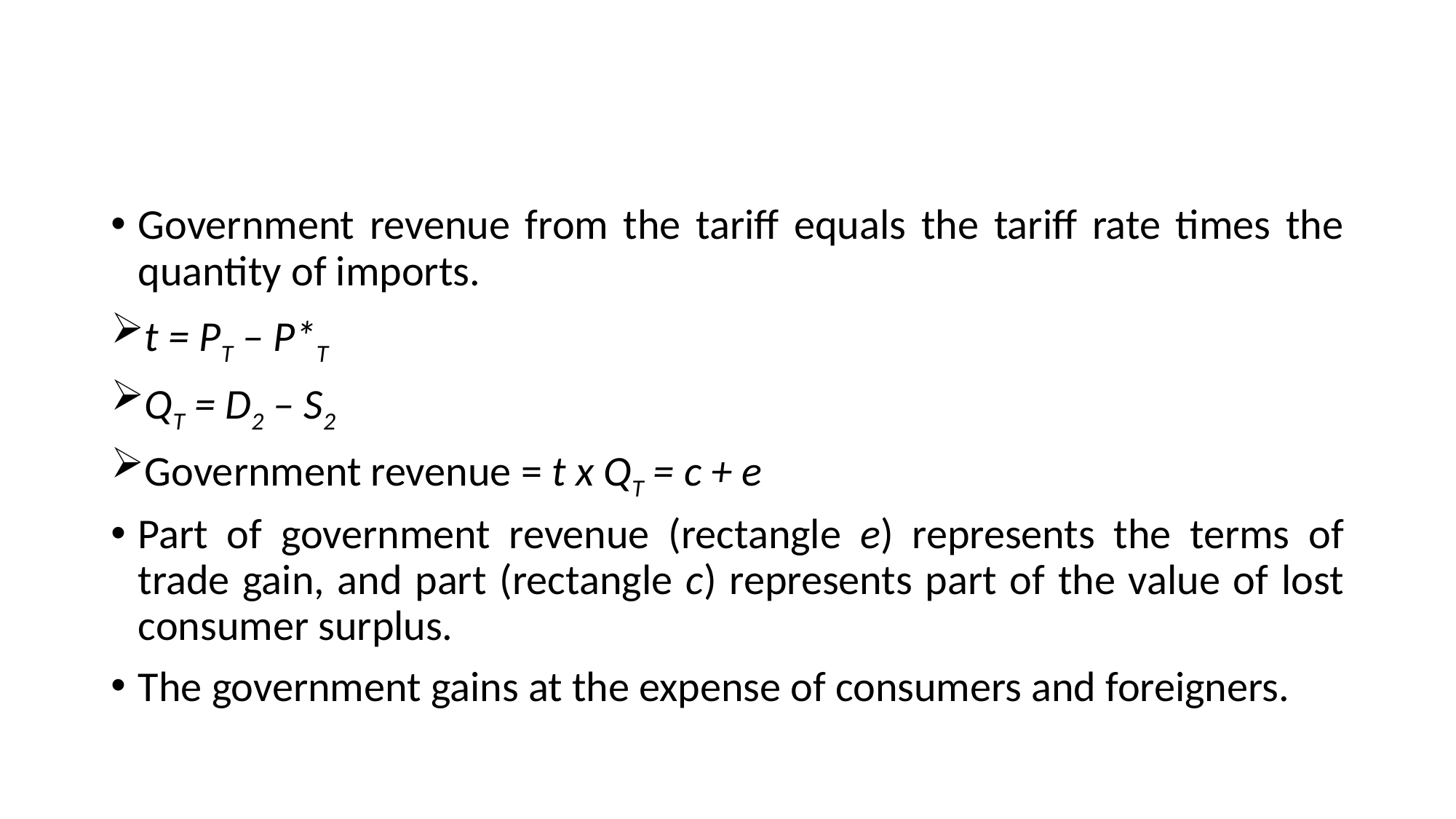

#
Government revenue from the tariff equals the tariff rate times the quantity of imports.
t = PT – P*T
QT = D2 – S2
Government revenue = t x QT = c + e
Part of government revenue (rectangle e) represents the terms of trade gain, and part (rectangle c) represents part of the value of lost consumer surplus.
The government gains at the expense of consumers and foreigners.